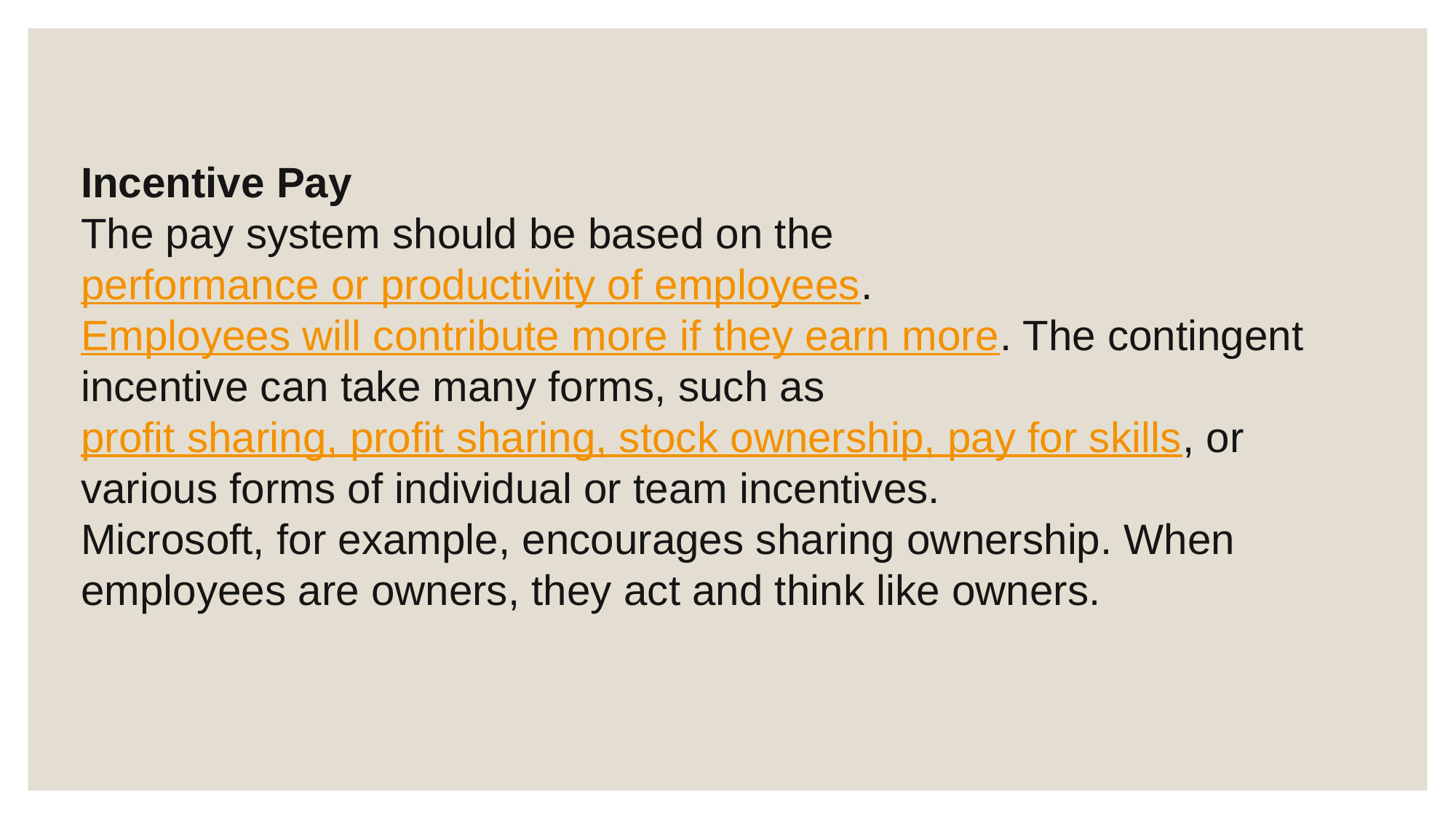

Incentive Pay
The pay system should be based on the performance or productivity of employees.
Employees will contribute more if they earn more. The contingent incentive can take many forms, such as profit sharing, profit sharing, stock ownership, pay for skills, or various forms of individual or team incentives.
Microsoft, for example, encourages sharing ownership. When employees are owners, they act and think like owners.